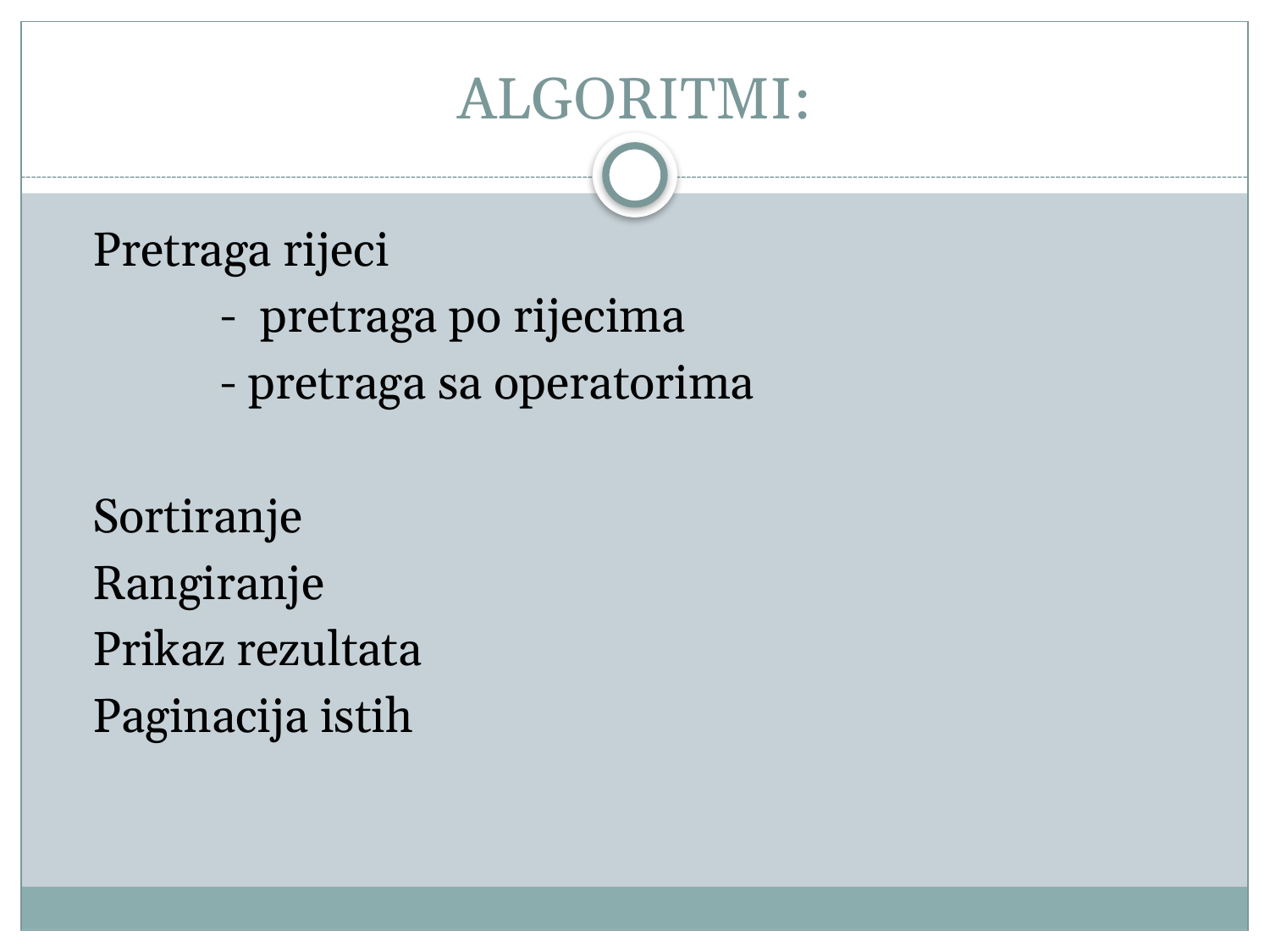

# ALGORITMI:
	Pretraga rijeci
		-  pretraga po rijecima
		- pretraga sa operatorima

	Sortiranje
	Rangiranje
	Prikaz rezultata
	Paginacija istih